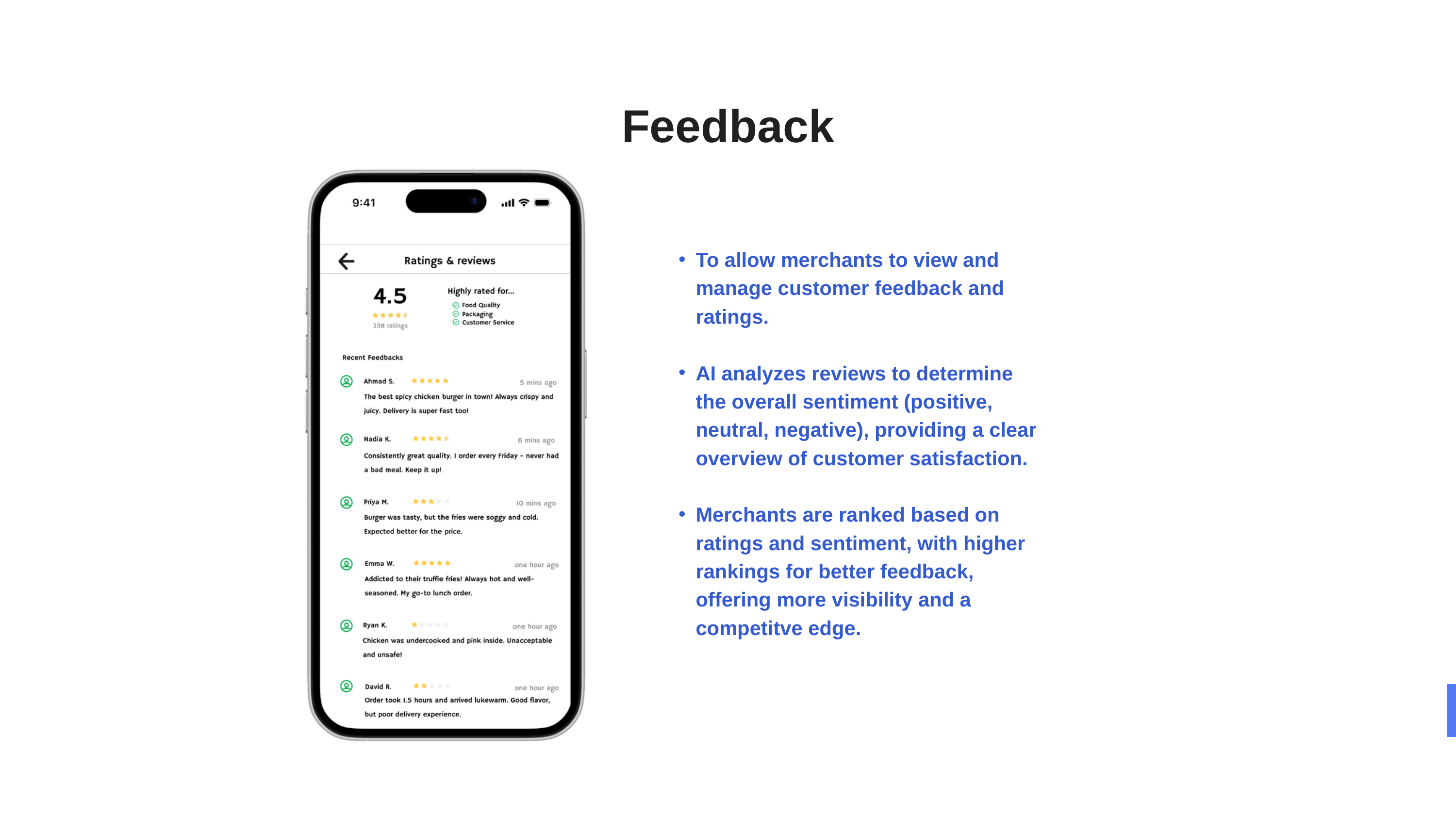

Feedback

To allow merchants to view and manage customer feedback and ratings.

AI analyzes reviews to determine the overall sentiment (positive, neutral, negative), providing a clear overview of customer satisfaction.

Merchants are ranked based on ratings and sentiment, with higher rankings for better feedback, offering more visibility and a competitve edge.